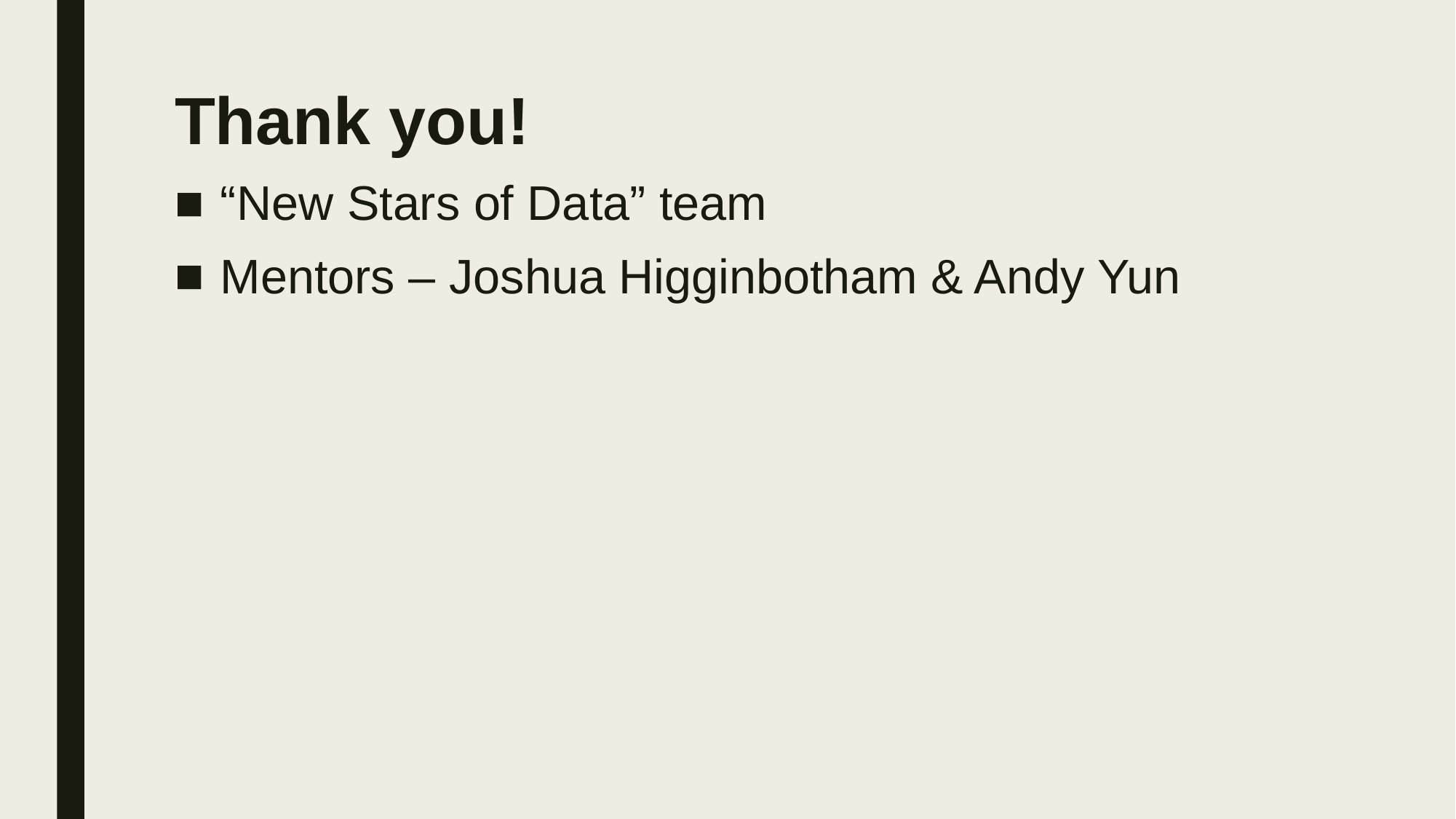

# Thank you!
“New Stars of Data” team
Mentors – Joshua Higginbotham & Andy Yun